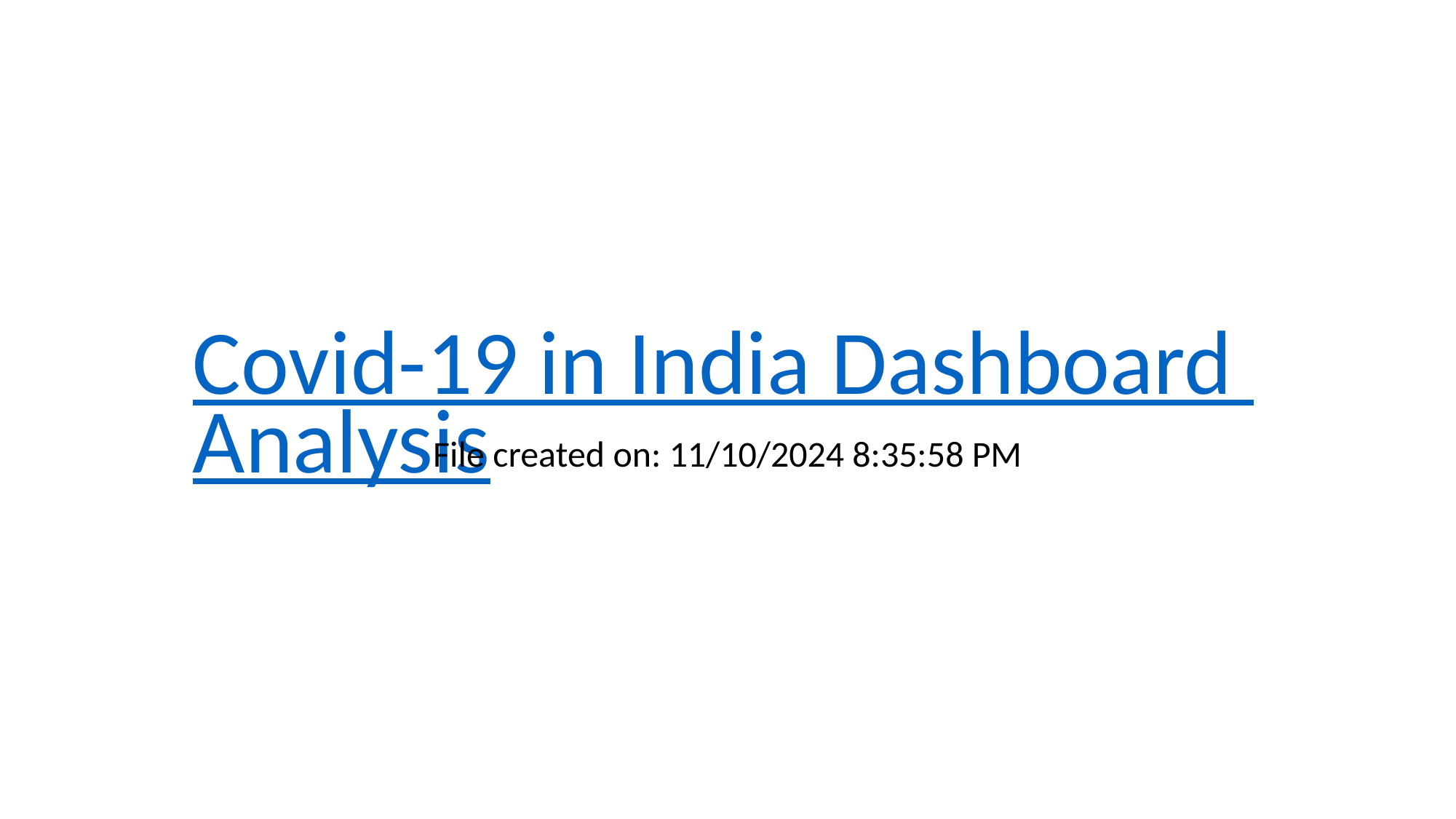

# Covid-19 in India Dashboard Analysis
File created on: 11/10/2024 8:35:58 PM